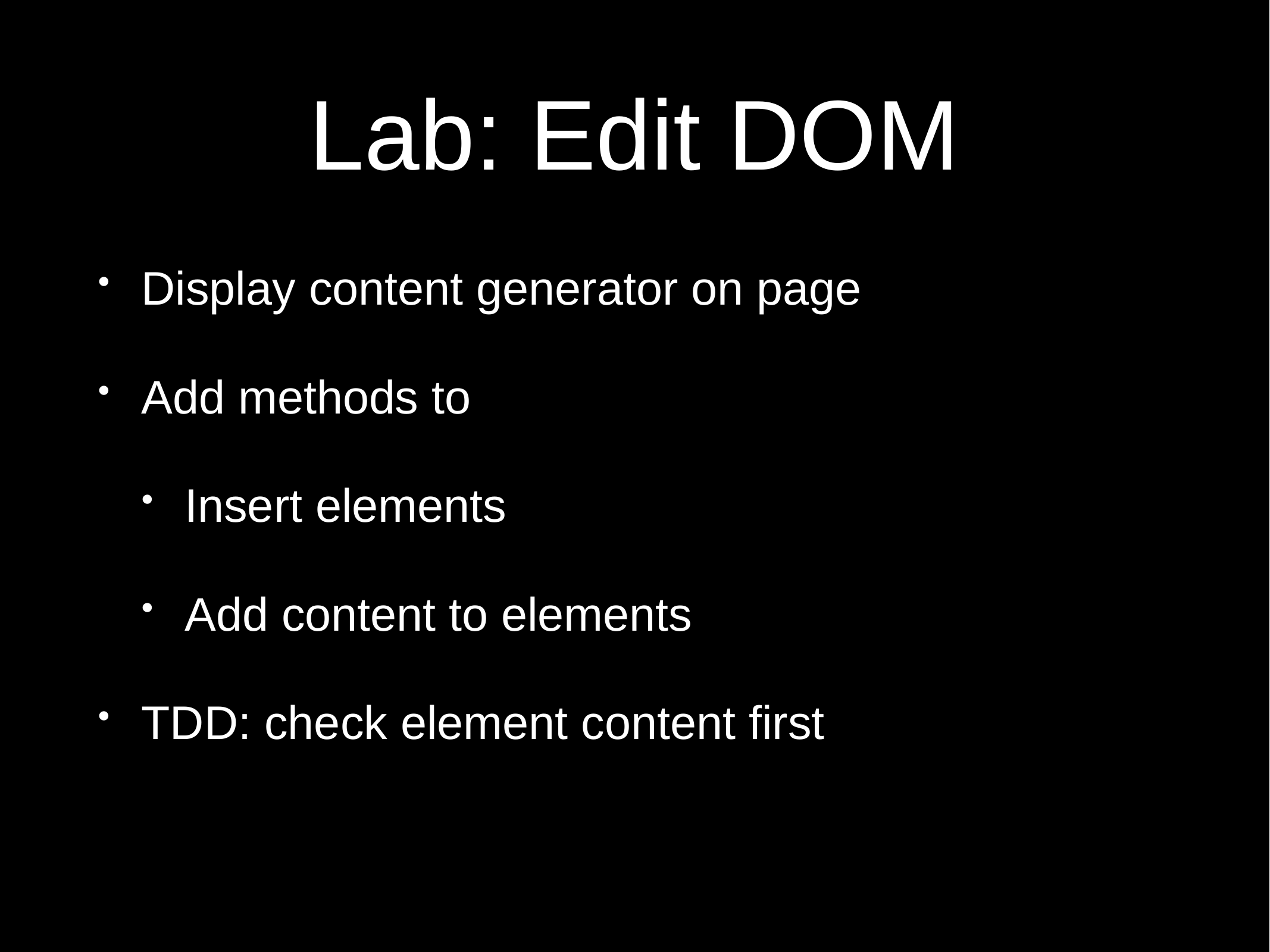

# Lab: Edit DOM
Display content generator on page
Add methods to
Insert elements
Add content to elements
TDD: check element content first